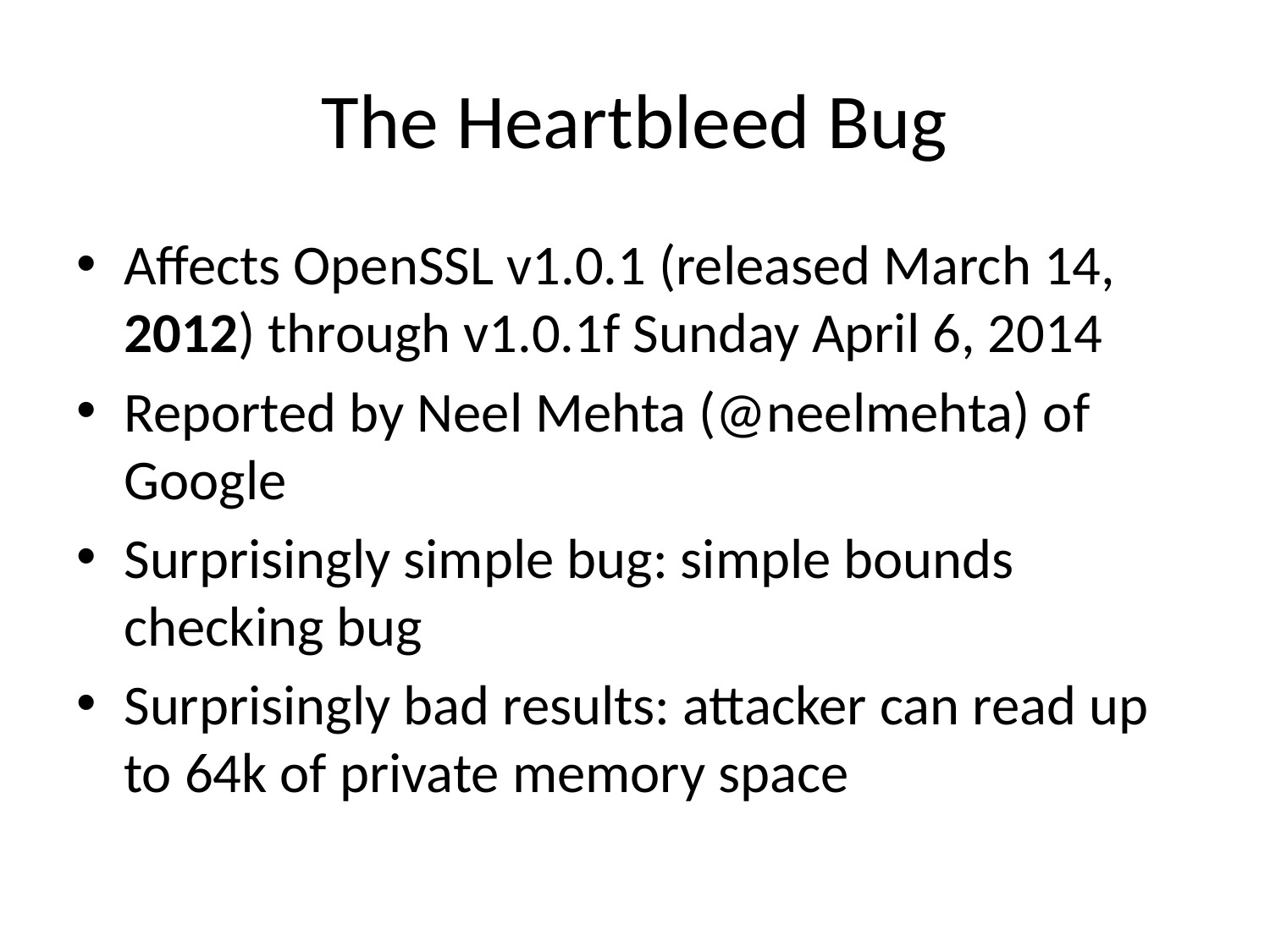

# The Heartbleed Bug
Affects OpenSSL v1.0.1 (released March 14, 2012) through v1.0.1f Sunday April 6, 2014
Reported by Neel Mehta (@neelmehta) of Google
Surprisingly simple bug: simple bounds checking bug
Surprisingly bad results: attacker can read up to 64k of private memory space